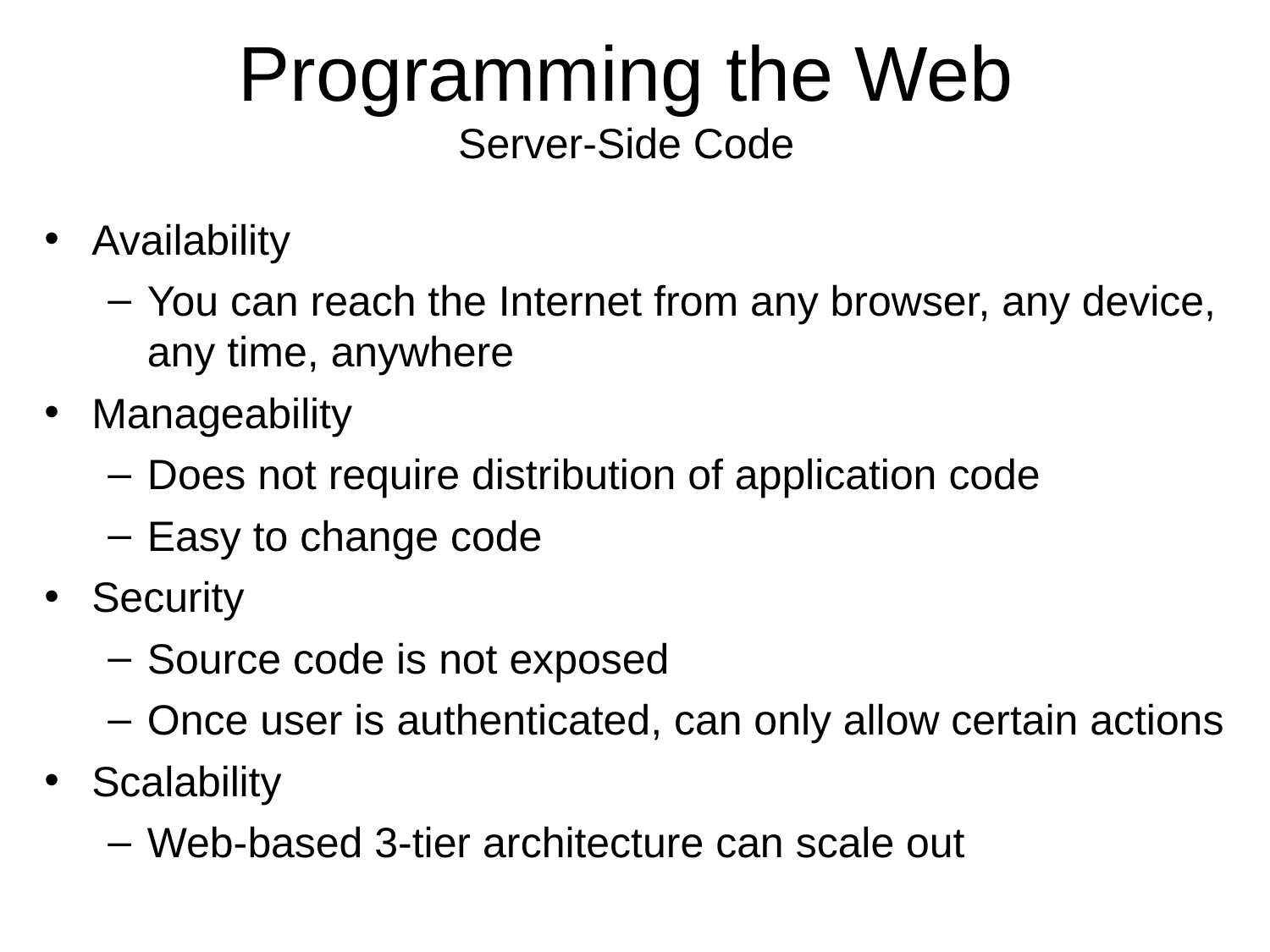

# Programming the Web Server-Side Code
Availability
You can reach the Internet from any browser, any device, any time, anywhere
Manageability
Does not require distribution of application code
Easy to change code
Security
Source code is not exposed
Once user is authenticated, can only allow certain actions
Scalability
Web-based 3-tier architecture can scale out